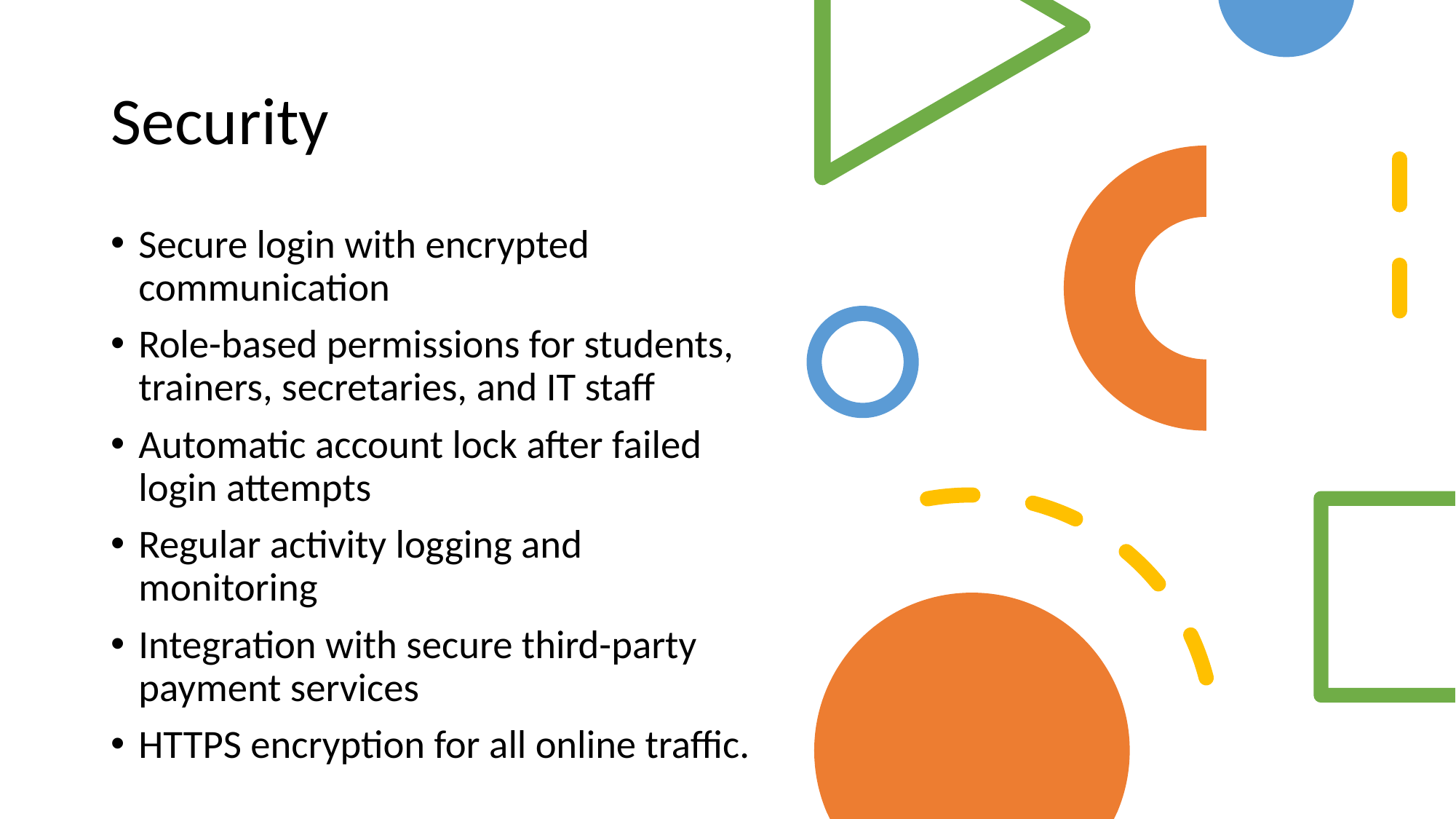

# Security

Secure login with encrypted communication
Role-based permissions for students, trainers, secretaries, and IT staff
Automatic account lock after failed login attempts
Regular activity logging and monitoring
Integration with secure third-party payment services
HTTPS encryption for all online traffic.